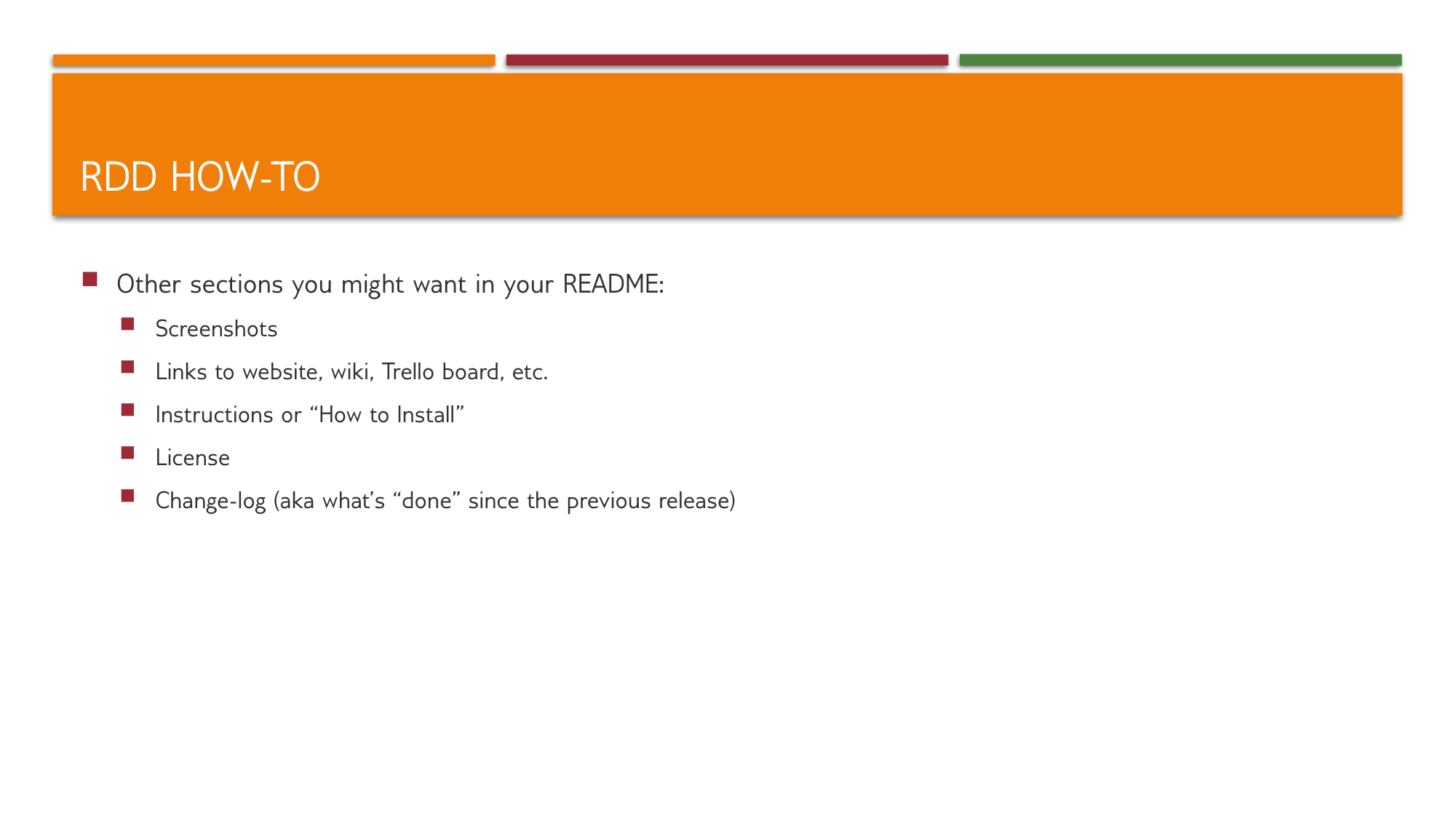

# RDD How-to
Other sections you might want in your README:
Screenshots
Links to website, wiki, Trello board, etc.
Instructions or “How to Install”
License
Change-log (aka what’s “done” since the previous release)